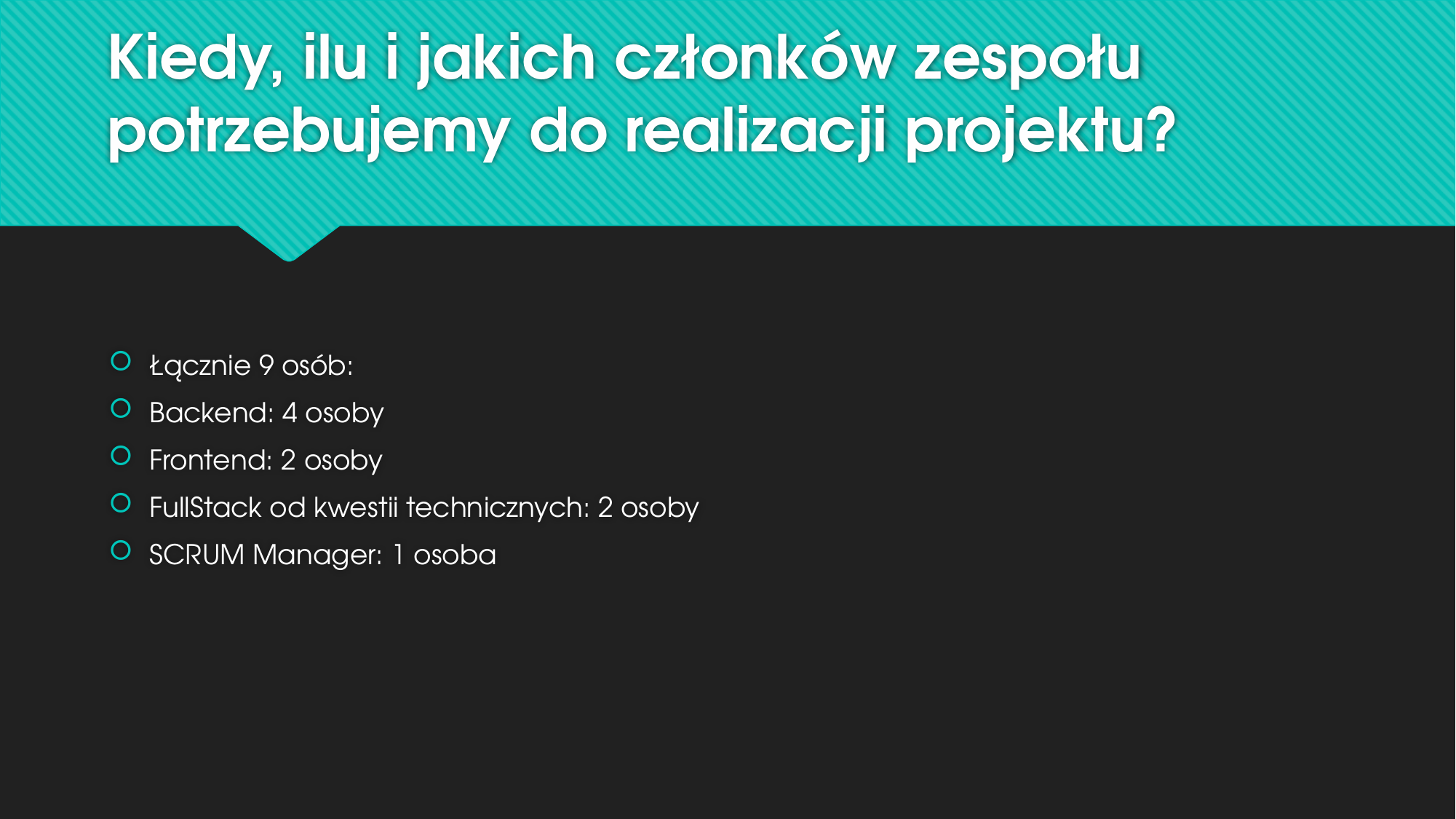

# Kiedy, ilu i jakich członków zespołu potrzebujemy do realizacji projektu?
Łącznie 9 osób:
Backend: 4 osoby
Frontend: 2 osoby
FullStack od kwestii technicznych: 2 osoby
SCRUM Manager: 1 osoba